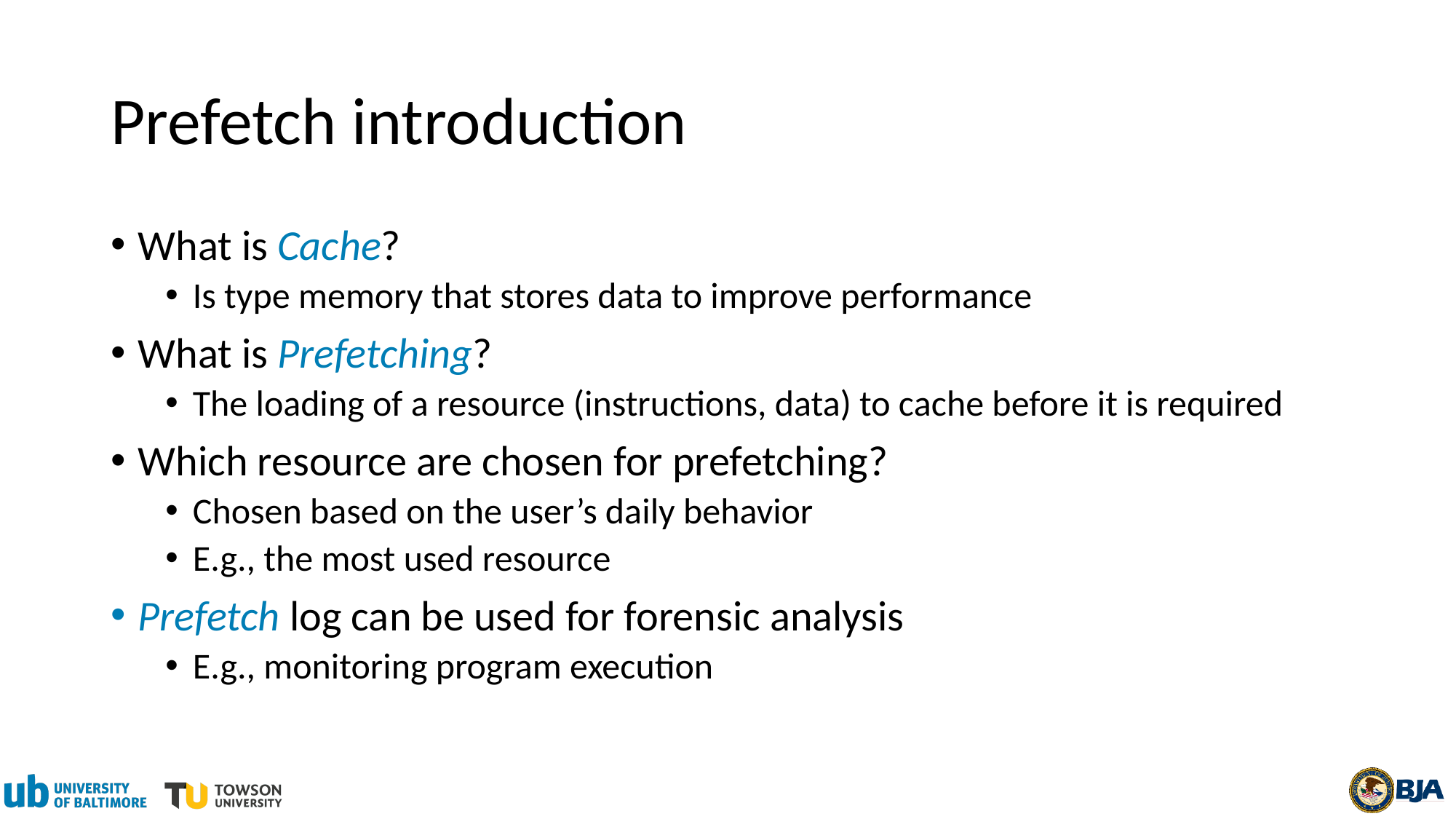

# Prefetch introduction
What is Cache?
Is type memory that stores data to improve performance
What is Prefetching?
The loading of a resource (instructions, data) to cache before it is required
Which resource are chosen for prefetching?
Chosen based on the user’s daily behavior
E.g., the most used resource
Prefetch log can be used for forensic analysis
E.g., monitoring program execution